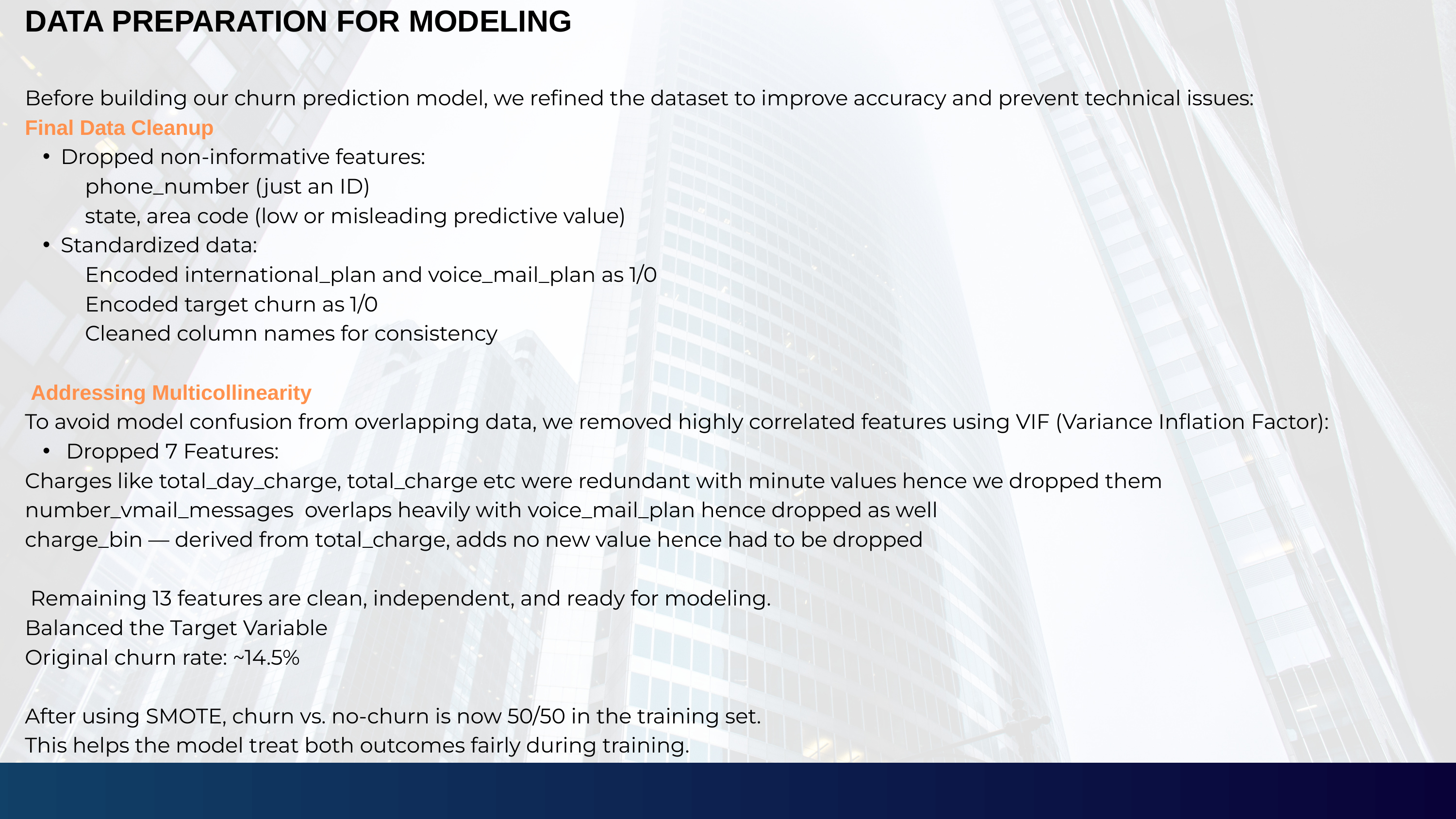

DATA PREPARATION FOR MODELING

Before building our churn prediction model, we refined the dataset to improve accuracy and prevent technical issues:
Final Data Cleanup
Dropped non-informative features:
           phone_number (just an ID)
           state, area code (low or misleading predictive value)
Standardized data:
           Encoded international_plan and voice_mail_plan as 1/0
           Encoded target churn as 1/0
           Cleaned column names for consistency

 Addressing Multicollinearity
To avoid model confusion from overlapping data, we removed highly correlated features using VIF (Variance Inflation Factor):
 Dropped 7 Features:
Charges like total_day_charge, total_charge etc were redundant with minute values hence we dropped them
number_vmail_messages  overlaps heavily with voice_mail_plan hence dropped as well
charge_bin — derived from total_charge, adds no new value hence had to be dropped

 Remaining 13 features are clean, independent, and ready for modeling.
Balanced the Target Variable
Original churn rate: ~14.5%

After using SMOTE, churn vs. no-churn is now 50/50 in the training set.
This helps the model treat both outcomes fairly during training.